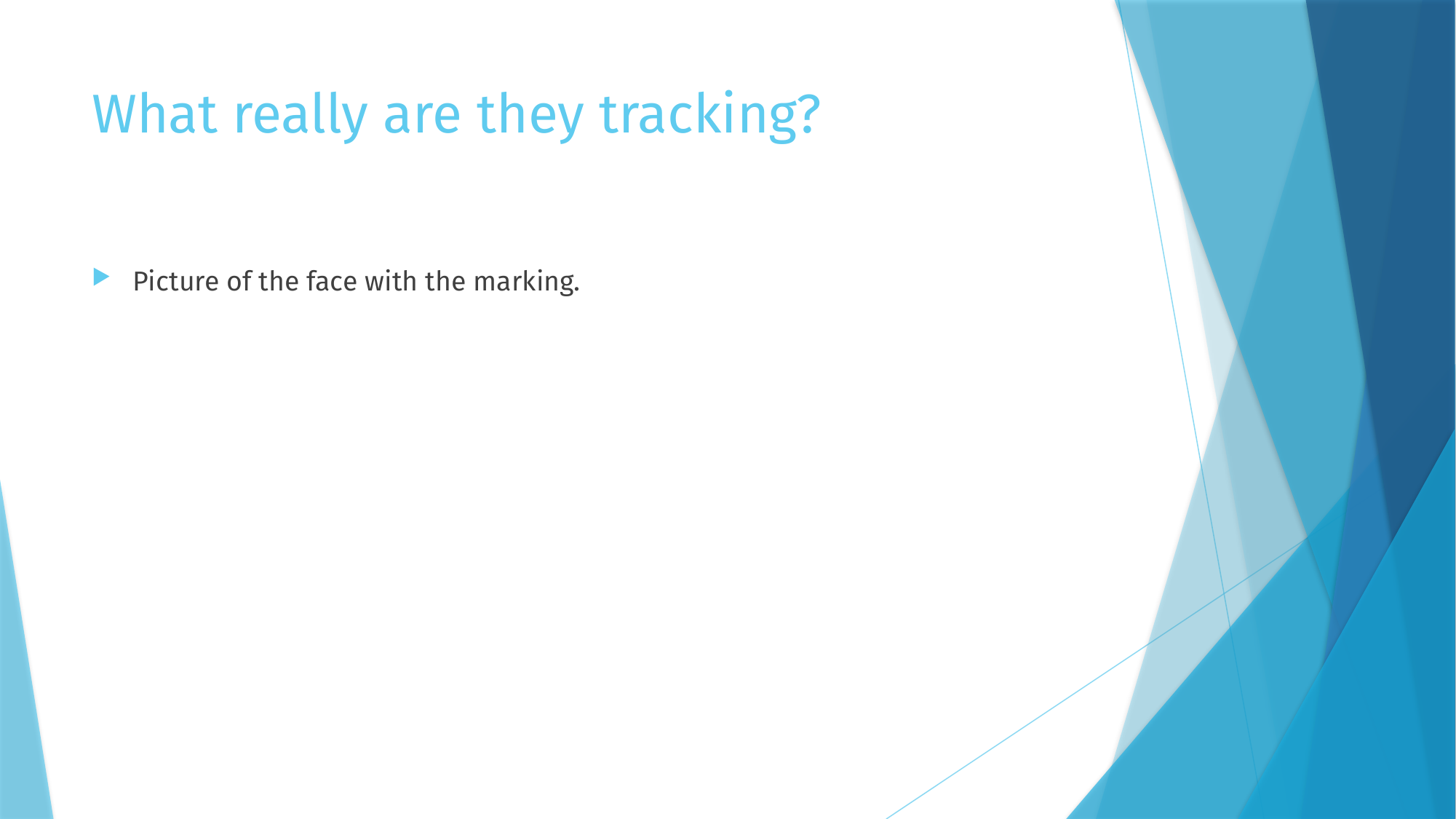

# What really are they tracking?
Picture of the face with the marking.